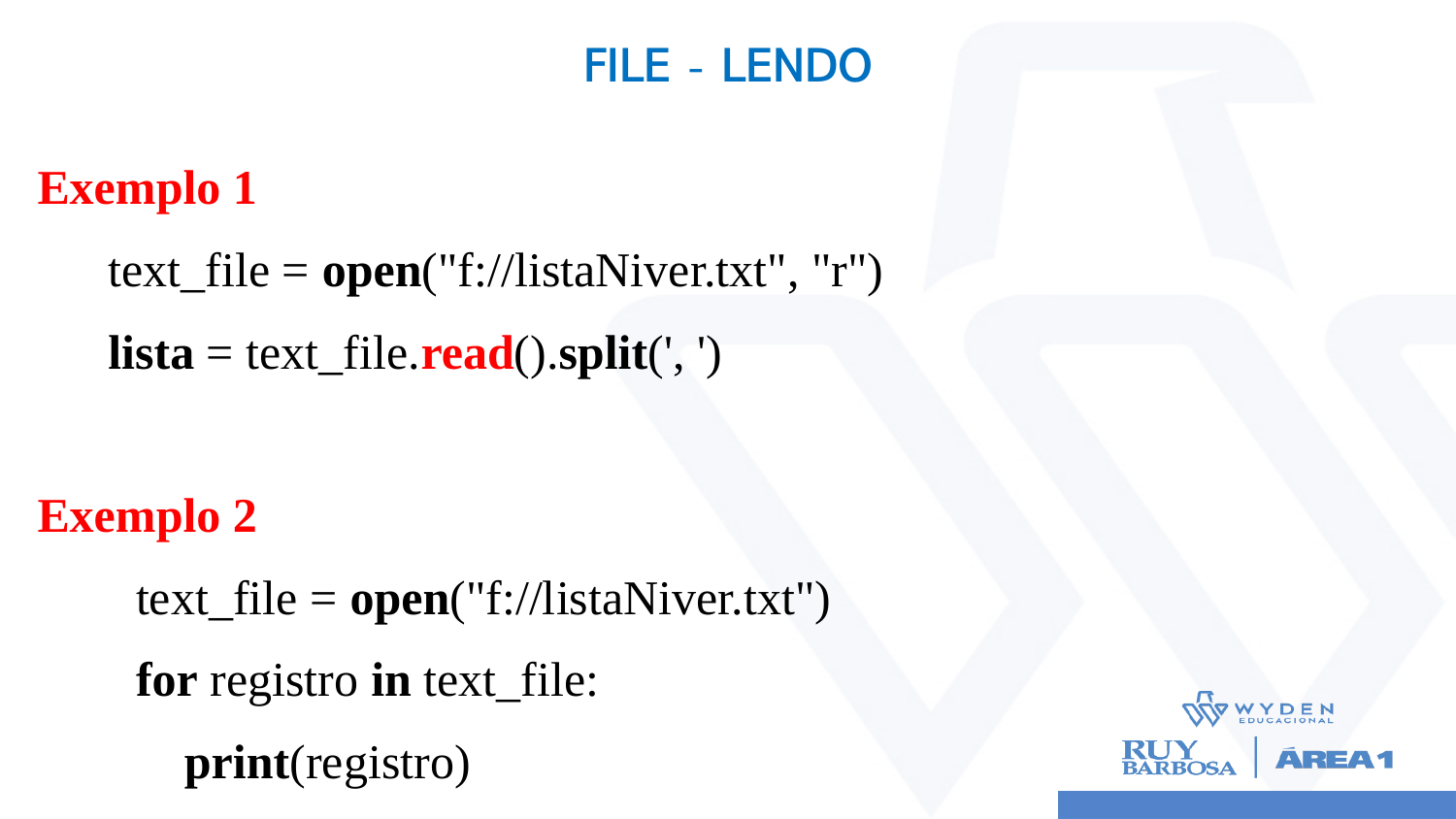

# FILE - LENDO
Exemplo 1
text_file = open("f://listaNiver.txt", "r")
lista = text_file.read().split(', ')

Exemplo 2
text_file = open("f://listaNiver.txt")
for registro in text_file:
    print(registro)